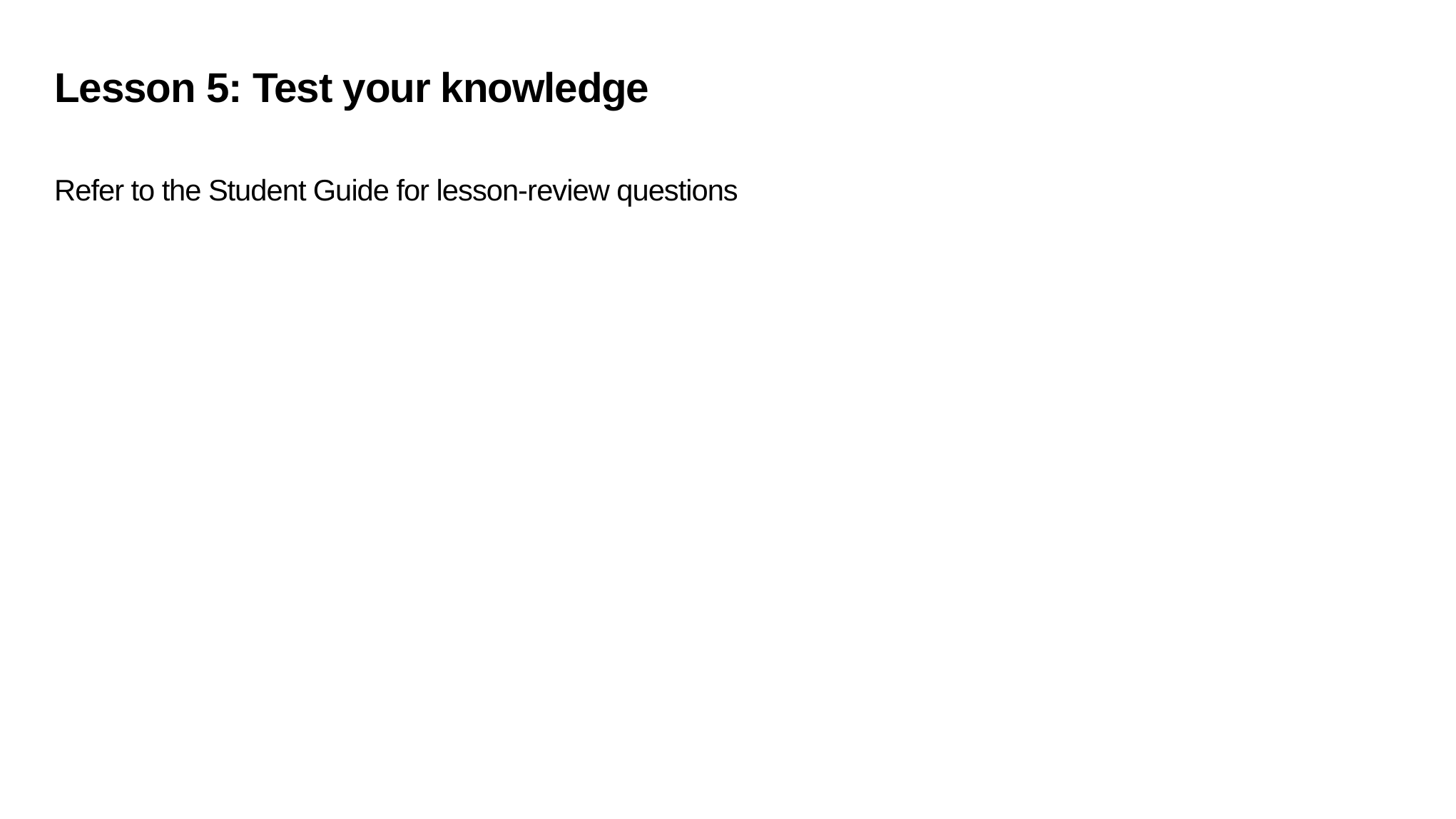

# Lesson 5: Test your knowledge
Refer to the Student Guide for lesson-review questions